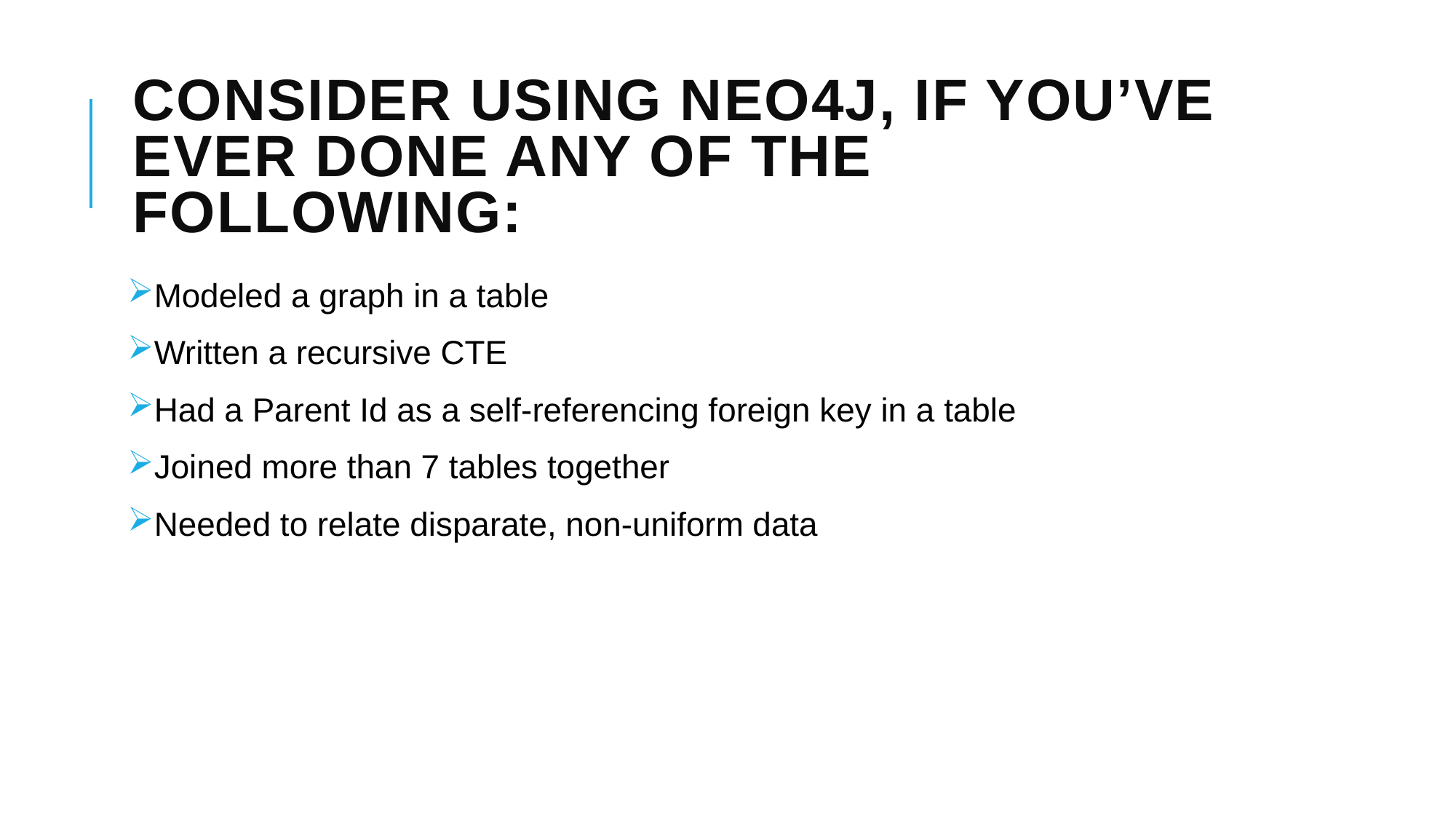

# Consider using Neo4j, if you’ve ever done any of the following:
Modeled a graph in a table
Written a recursive CTE
Had a Parent Id as a self-referencing foreign key in a table
Joined more than 7 tables together
Needed to relate disparate, non-uniform data